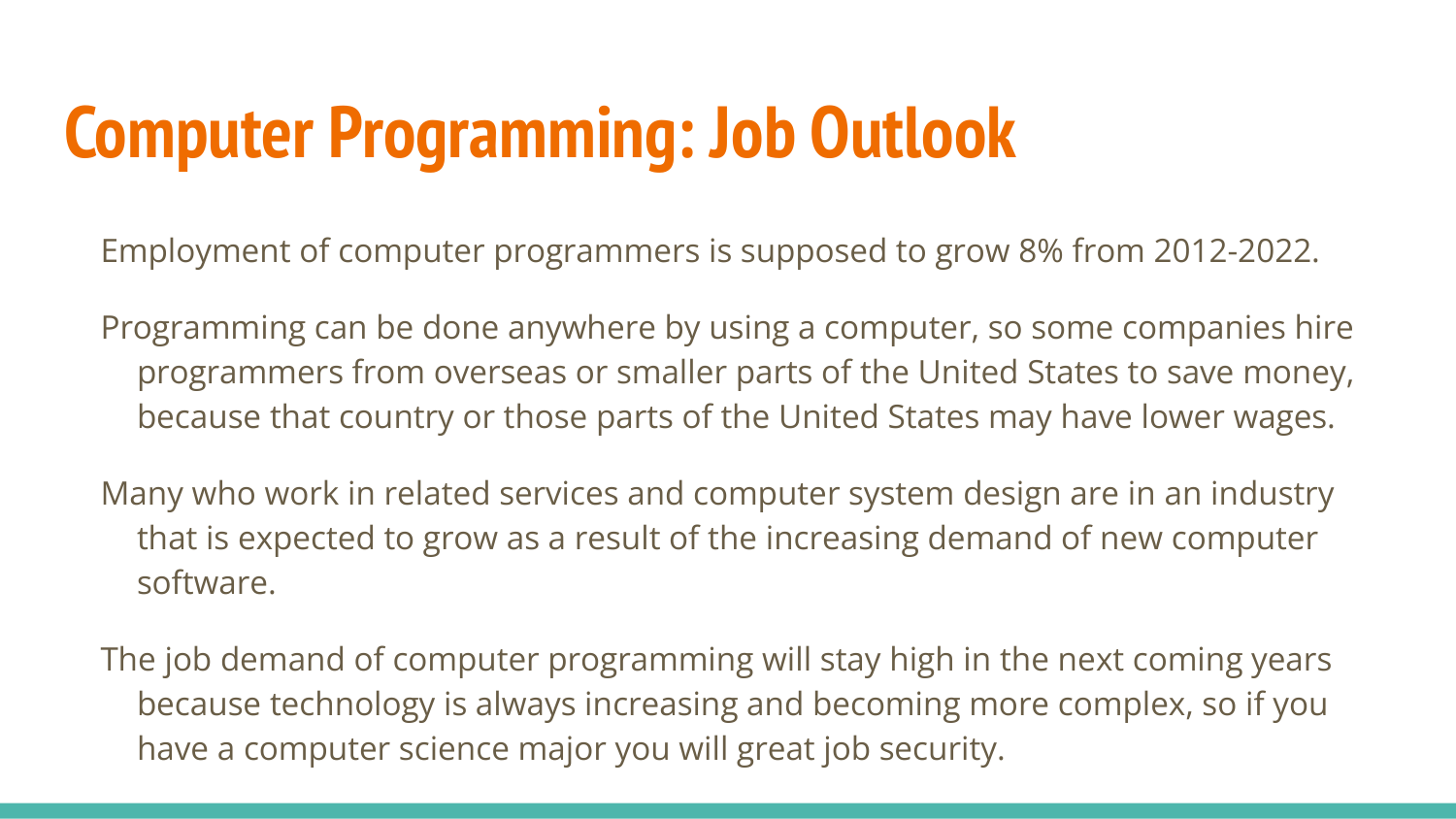

# Computer Programming: Job Outlook
Employment of computer programmers is supposed to grow 8% from 2012-2022.
Programming can be done anywhere by using a computer, so some companies hire programmers from overseas or smaller parts of the United States to save money, because that country or those parts of the United States may have lower wages.
Many who work in related services and computer system design are in an industry that is expected to grow as a result of the increasing demand of new computer software.
The job demand of computer programming will stay high in the next coming years because technology is always increasing and becoming more complex, so if you have a computer science major you will great job security.